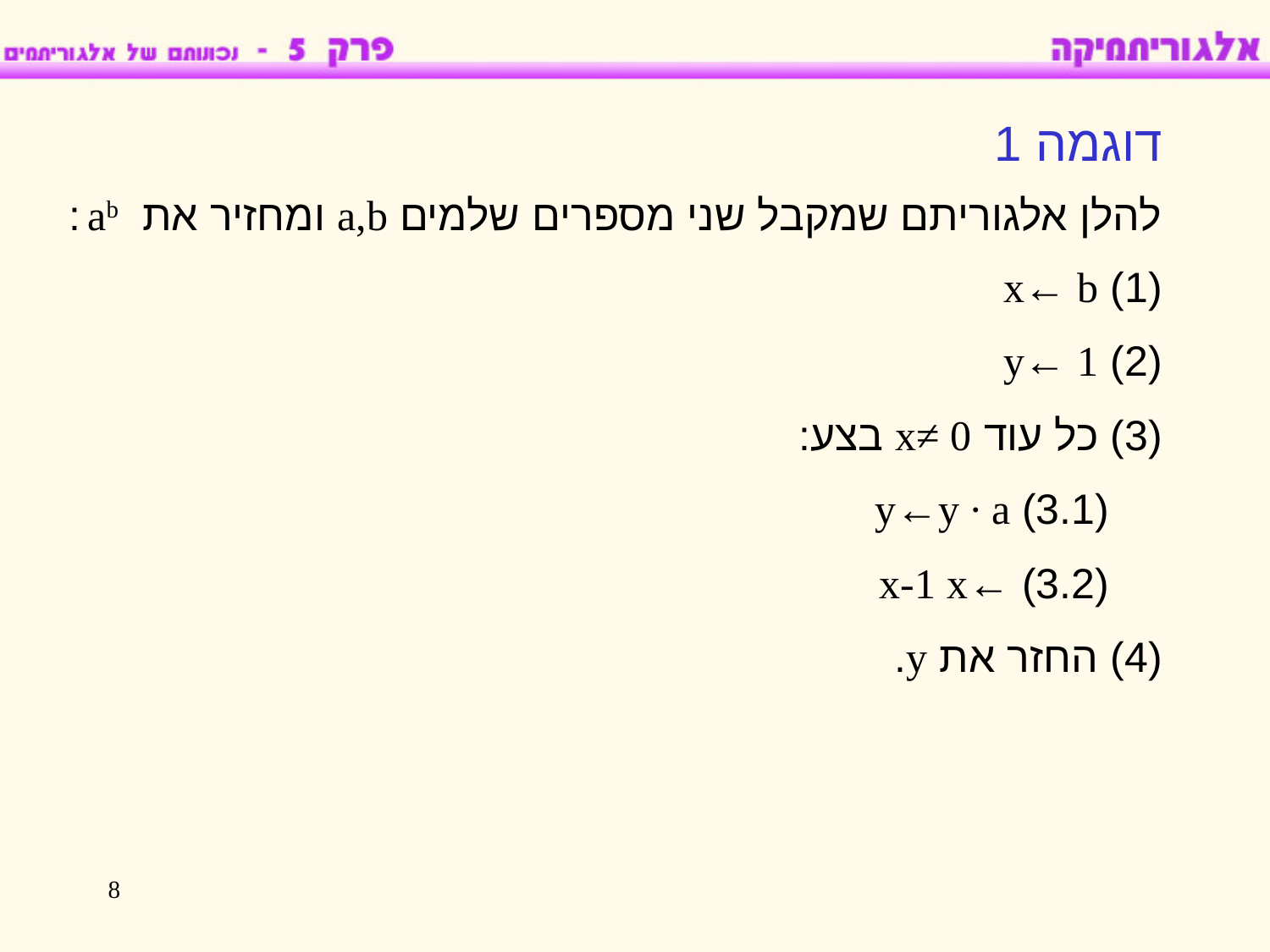

דוגמה 1
להלן אלגוריתם שמקבל שני מספרים שלמים a,b ומחזיר את  ab :
(1) x← b
(2) y← 1
(3) כל עוד x≠ 0 בצע:
(3.1) y←y ∙ a
(3.2) ←x-1 x
(4) החזר את y.
8